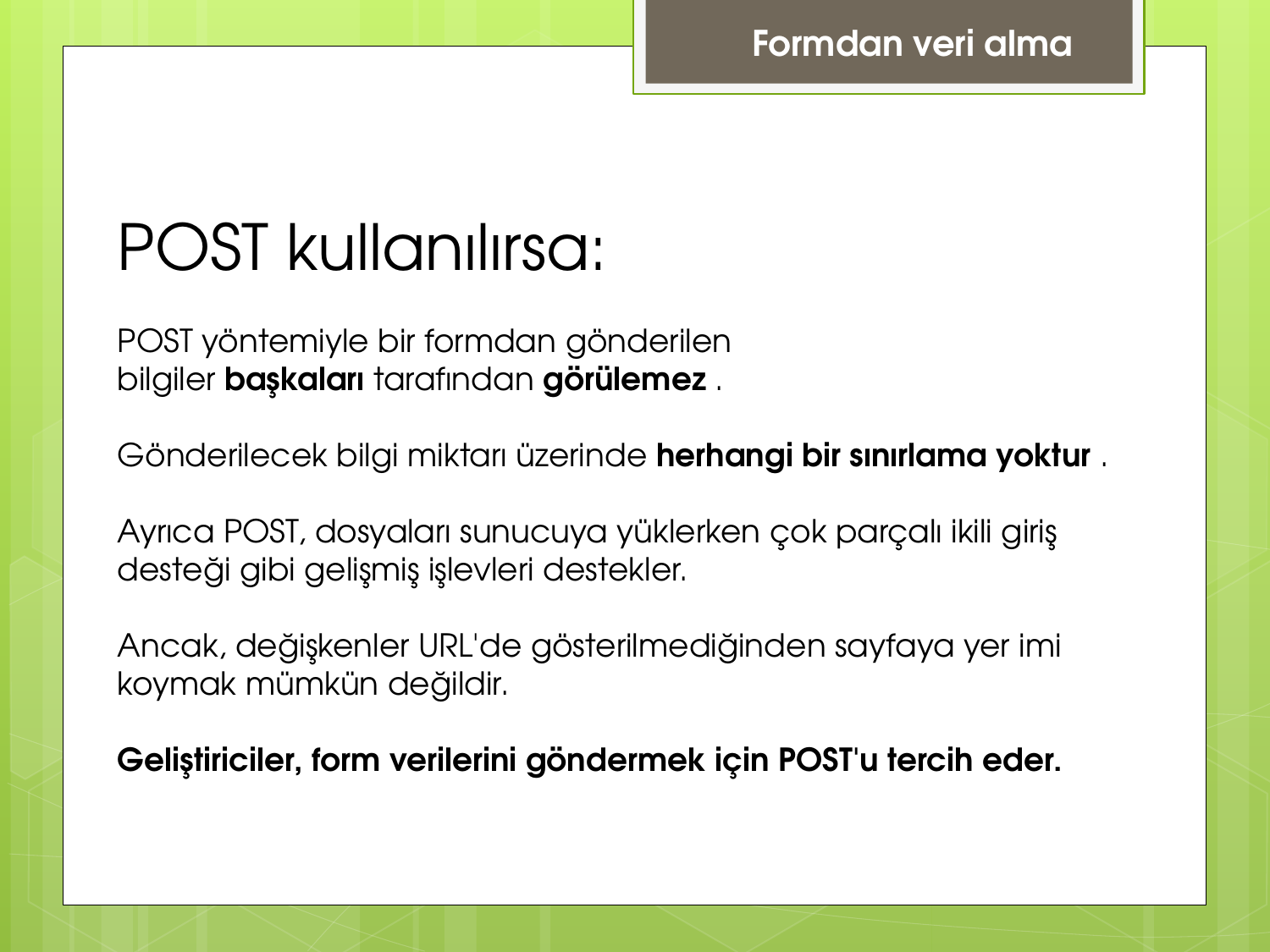

Formdan veri alma
POST kullanılırsa:

POST yöntemiyle bir formdan gönderilen bilgiler başkaları tarafından görülemez .

Gönderilecek bilgi miktarı üzerinde herhangi bir sınırlama yoktur .

Ayrıca POST, dosyaları sunucuya yüklerken çok parçalı ikili giriş desteği gibi gelişmiş işlevleri destekler.

Ancak, değişkenler URL'de gösterilmediğinden sayfaya yer imi koymak mümkün değildir.

Geliştiriciler, form verilerini göndermek için POST'u tercih eder.